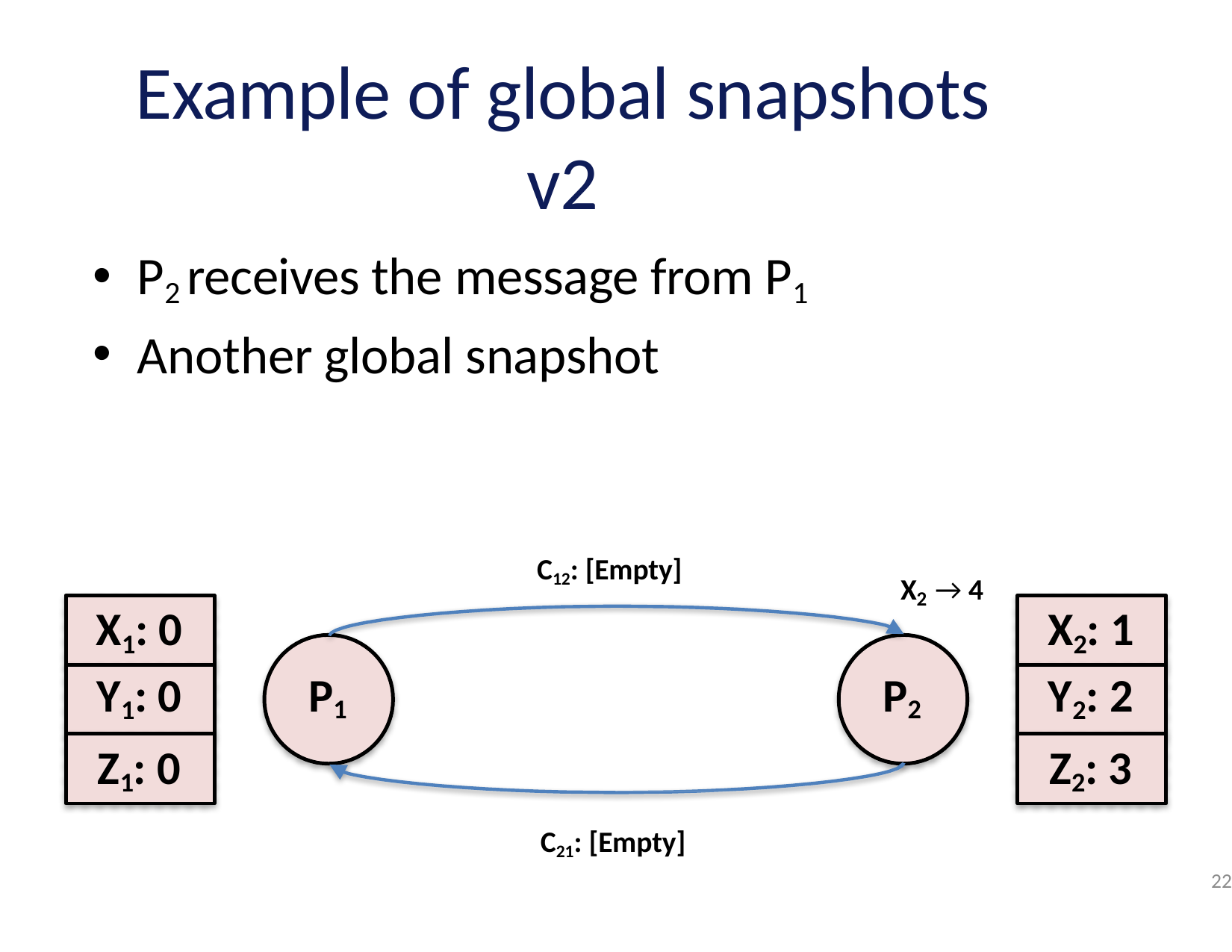

# Example of global snapshots v2
P2 receives the message from P1
Another global snapshot
C12: [Empty]
X	→ 4

2

X1: 0
X2: 1

P1
P2
Y1: 0
Z1: 0
Y2: 2
Z2: 3

C21: [Empty]
22